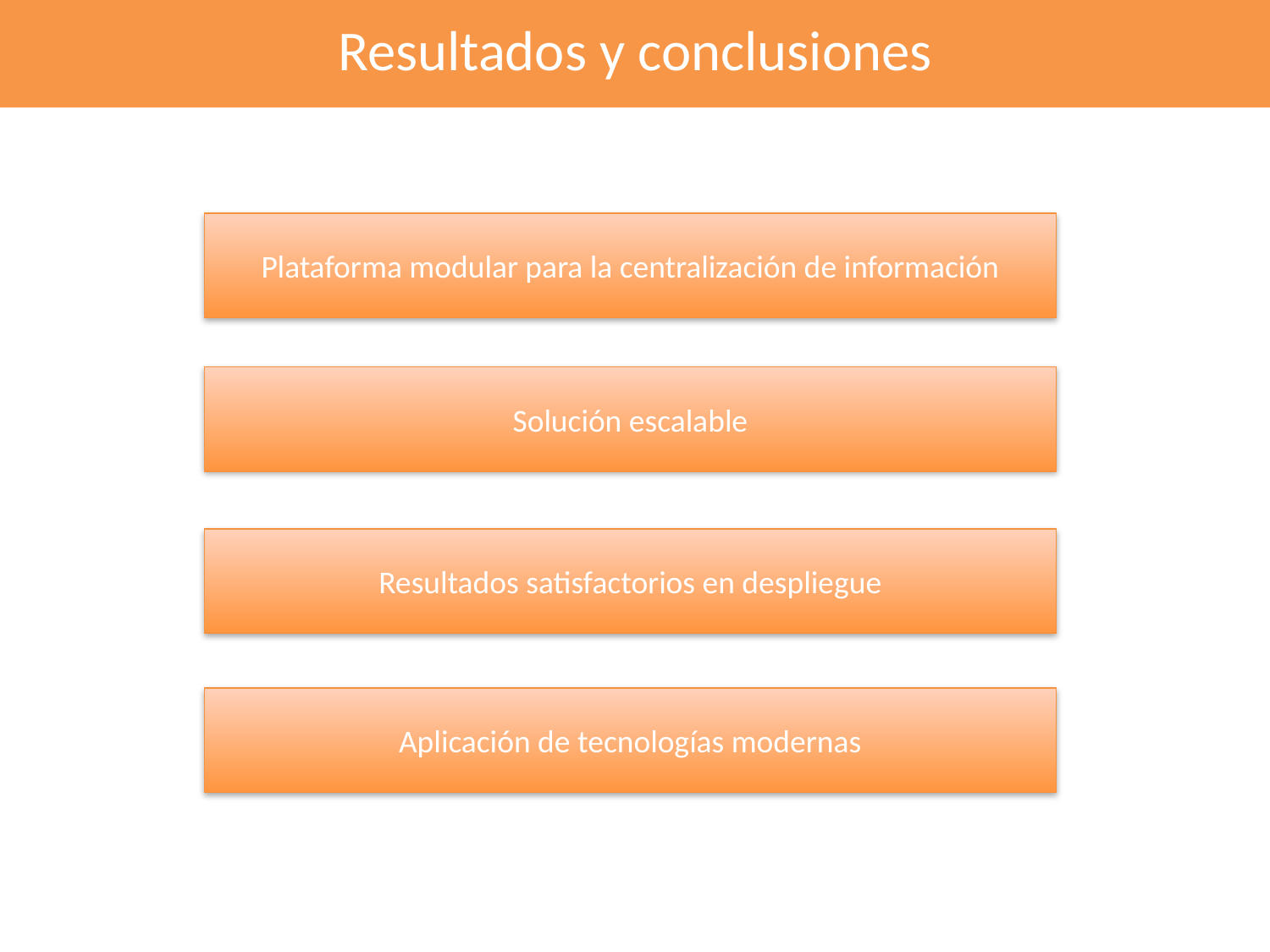

Resultados y conclusiones
Plataforma modular para la centralización de información
Solución escalable
Resultados satisfactorios en despliegue
Aplicación de tecnologías modernas